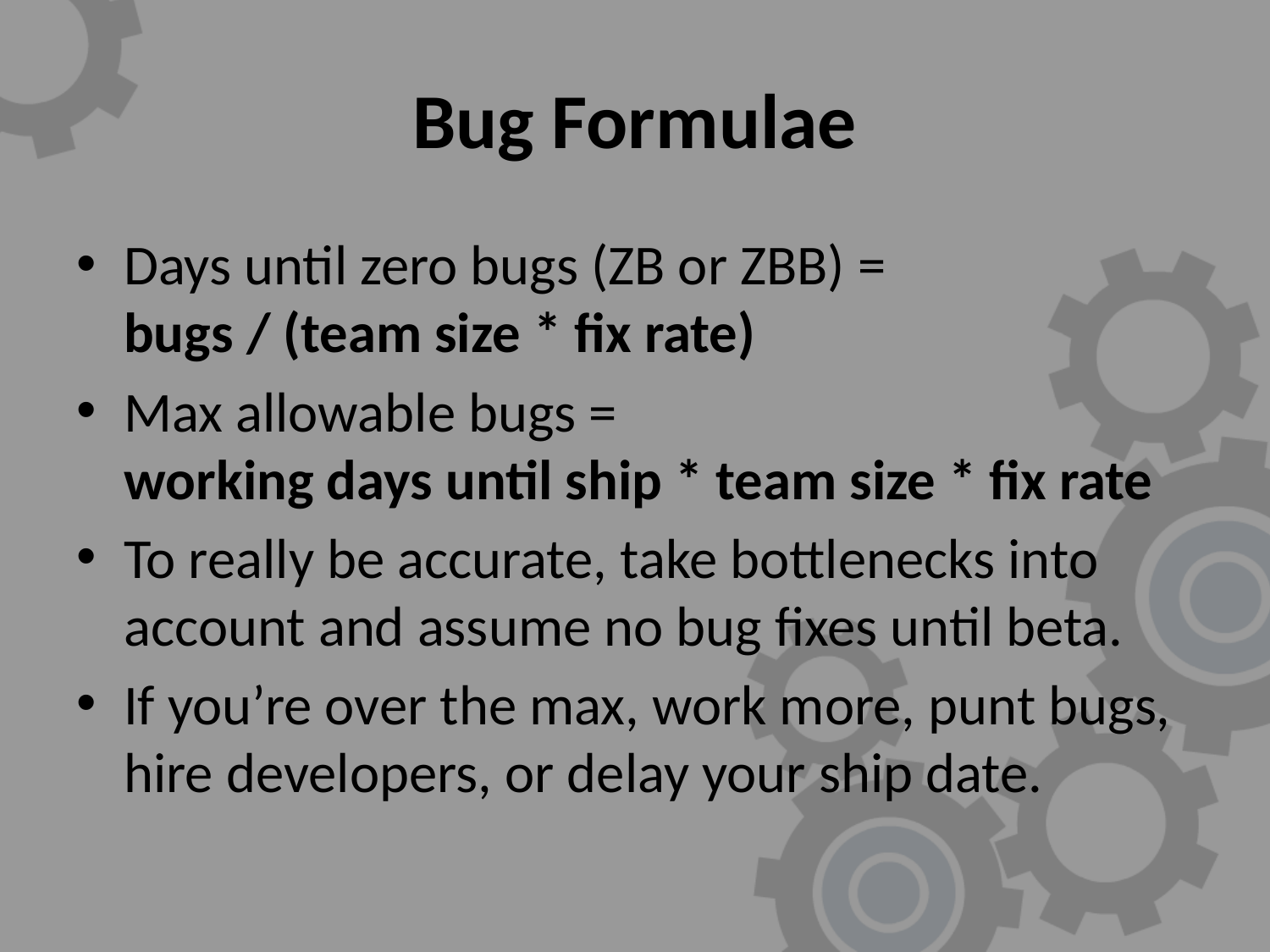

# Bug Formulae
Days until zero bugs (ZB or ZBB) =
bugs / (team size * fix rate)
Max allowable bugs =
working days until ship * team size * fix rate
To really be accurate, take bottlenecks into account and assume no bug fixes until beta.
If you’re over the max, work more, punt bugs, hire developers, or delay your ship date.